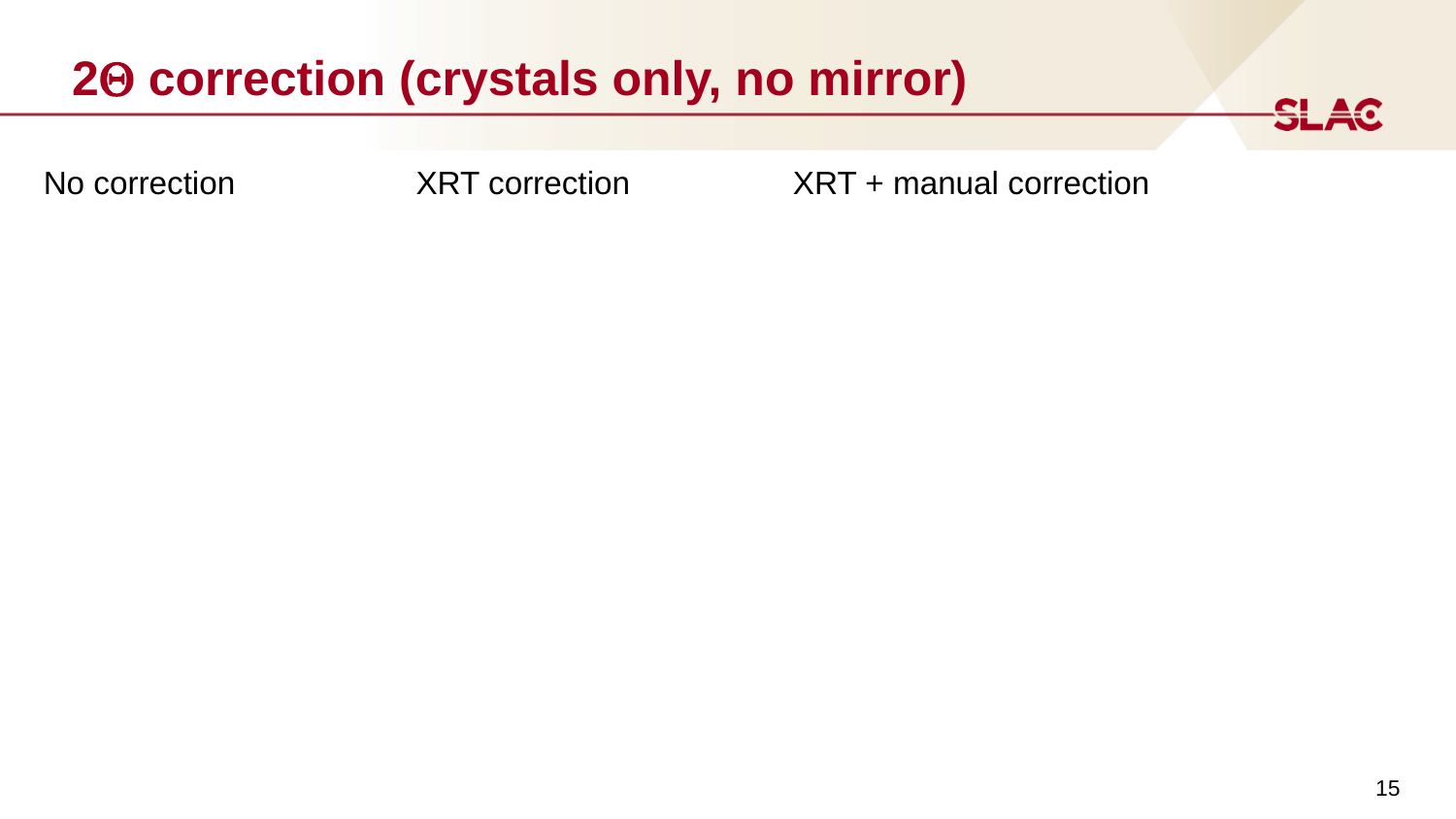

# 2Θ correction (crystals only, no mirror)
No correction
XRT correction
XRT + manual correction
15